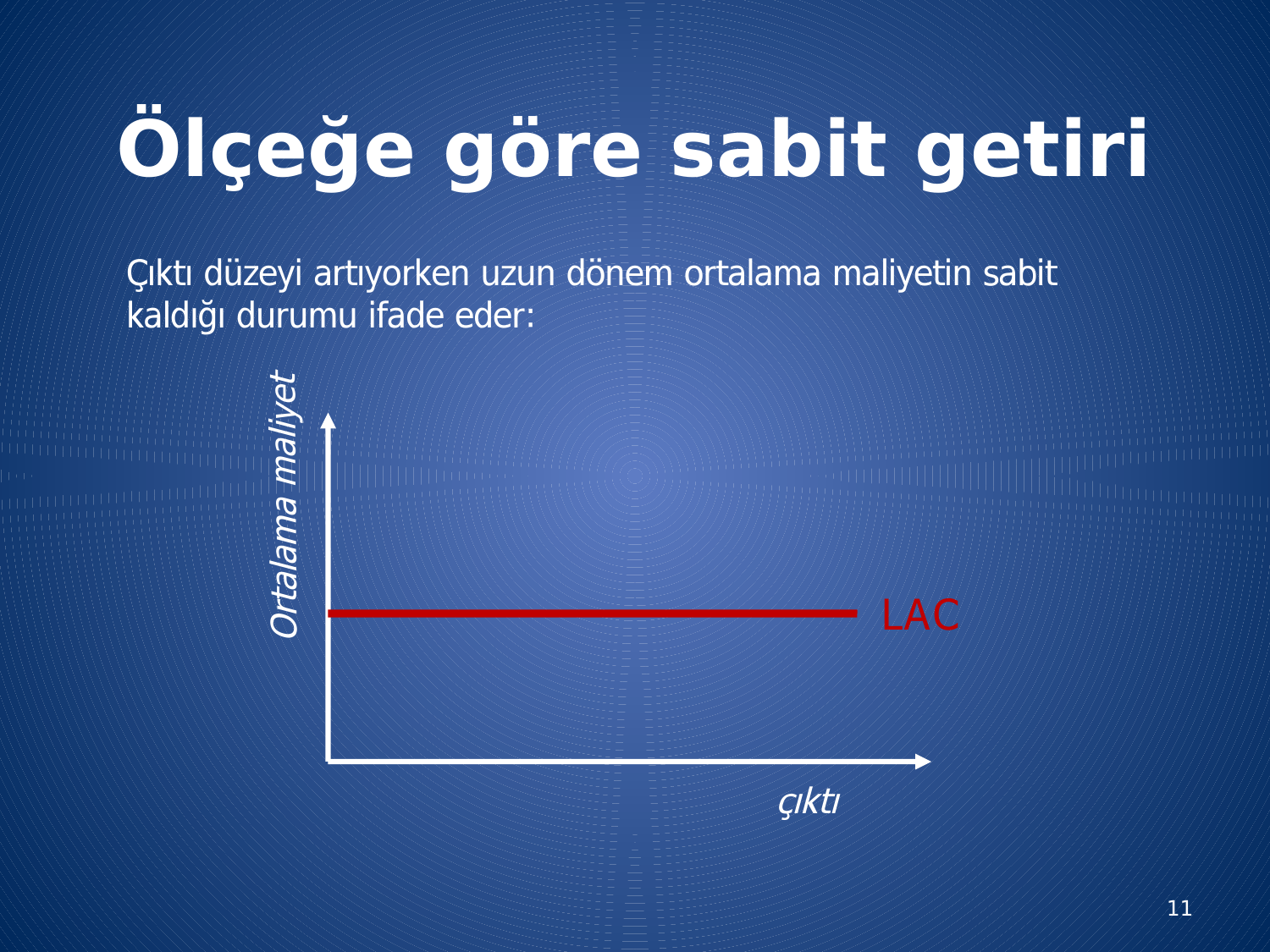

# Ölçeğe göre sabit getiri
Çıktı düzeyi artıyorken uzun dönem ortalama maliyetin sabit kaldığı durumu ifade eder:

Ortalama maliyet
LAC

çıktı
11